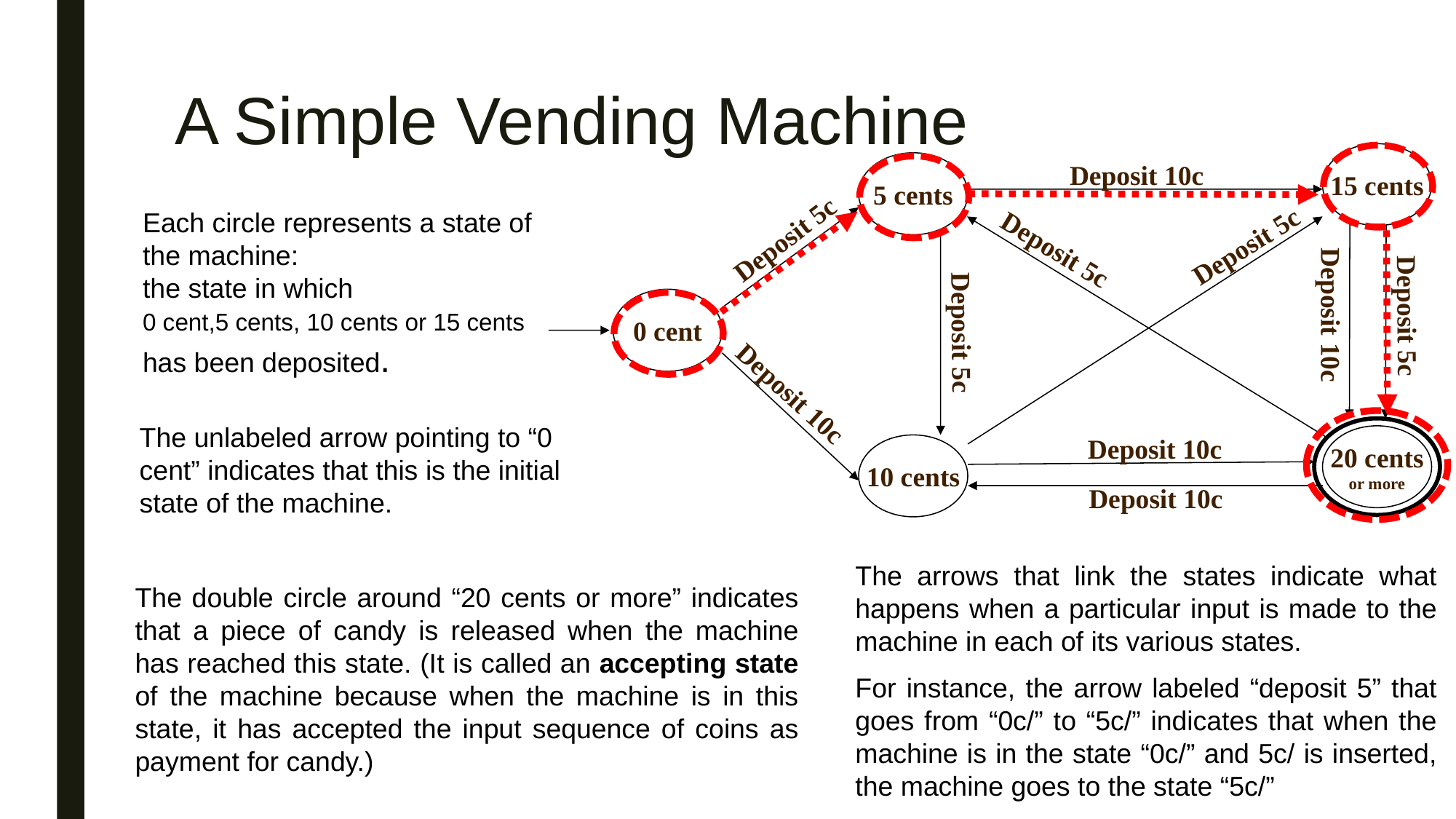

# A Simple Vending Machine
15 cents
5 cents
Deposit 10c

Deposit 5c

Deposit 5c

Deposit 5c

0 cent
Deposit 10c
Deposit 5c
Deposit 5c

Deposit 10c

20 cents
or more
Deposit 10c
10 cents

Deposit 10c

Each circle represents a state of the machine:
the state in which
0 cent,5 cents, 10 cents or 15 cents has been deposited.

The unlabeled arrow pointing to “0 cent” indicates that this is the initial state of the machine.
The arrows that link the states indicate what happens when a particular input is made to the machine in each of its various states.

For instance, the arrow labeled “deposit 5” that goes from “0c/” to “5c/” indicates that when the machine is in the state “0c/” and 5c/ is inserted, the machine goes to the state “5c/”
The double circle around “20 cents or more” indicates that a piece of candy is released when the machine has reached this state. (It is called an accepting state of the machine because when the machine is in this state, it has accepted the input sequence of coins as payment for candy.)